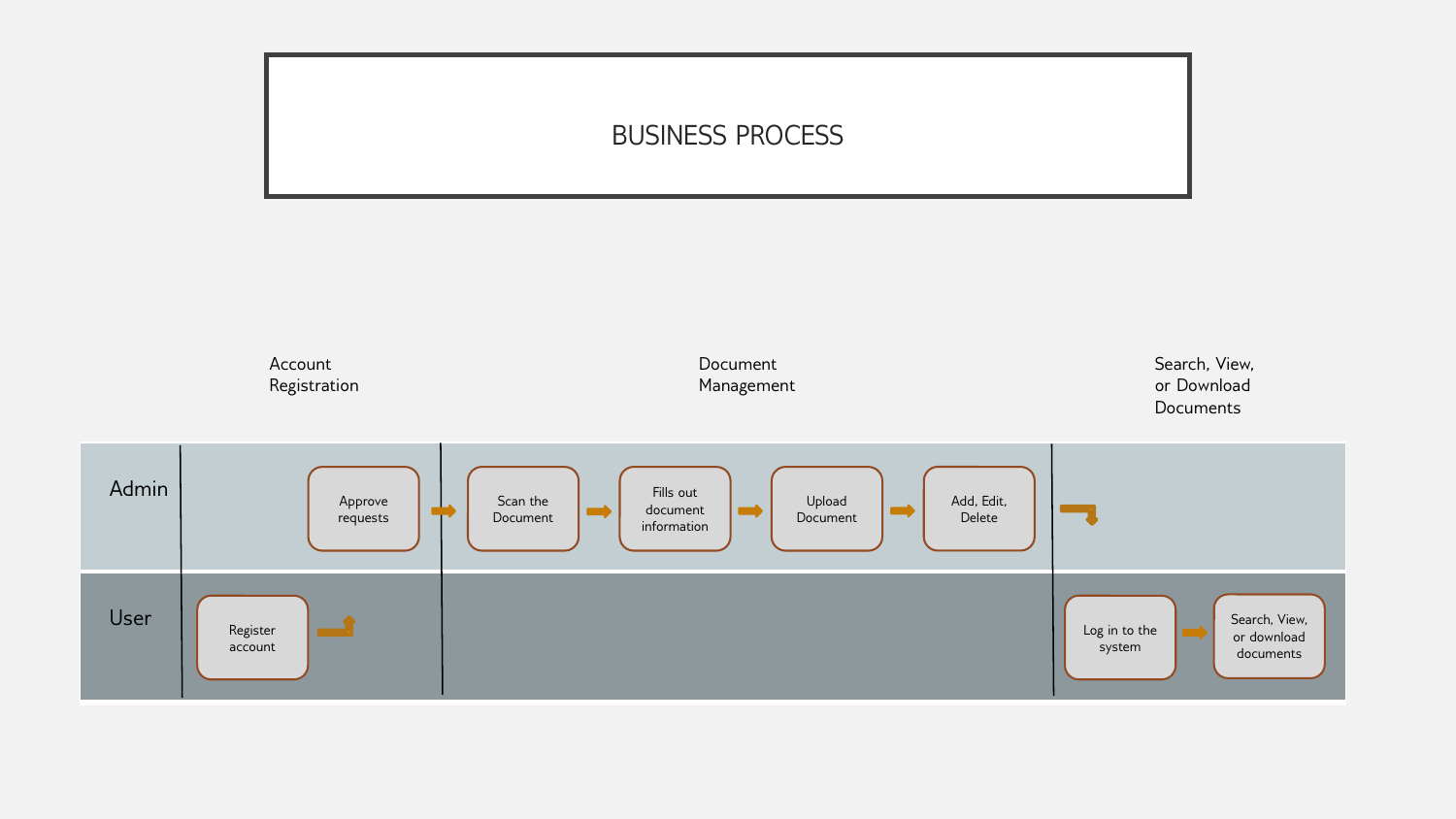

# BUSINESS PROCESS
Document Management
Search, View, or Download Documents
Account Registration
|  |
| --- |
Add, Edit, Delete
Scan the Document
Fills out document information
Upload Document
Approve requests
Admin

|  |
| --- |
Search, View, or download documents
Register account
Log in to the system
User